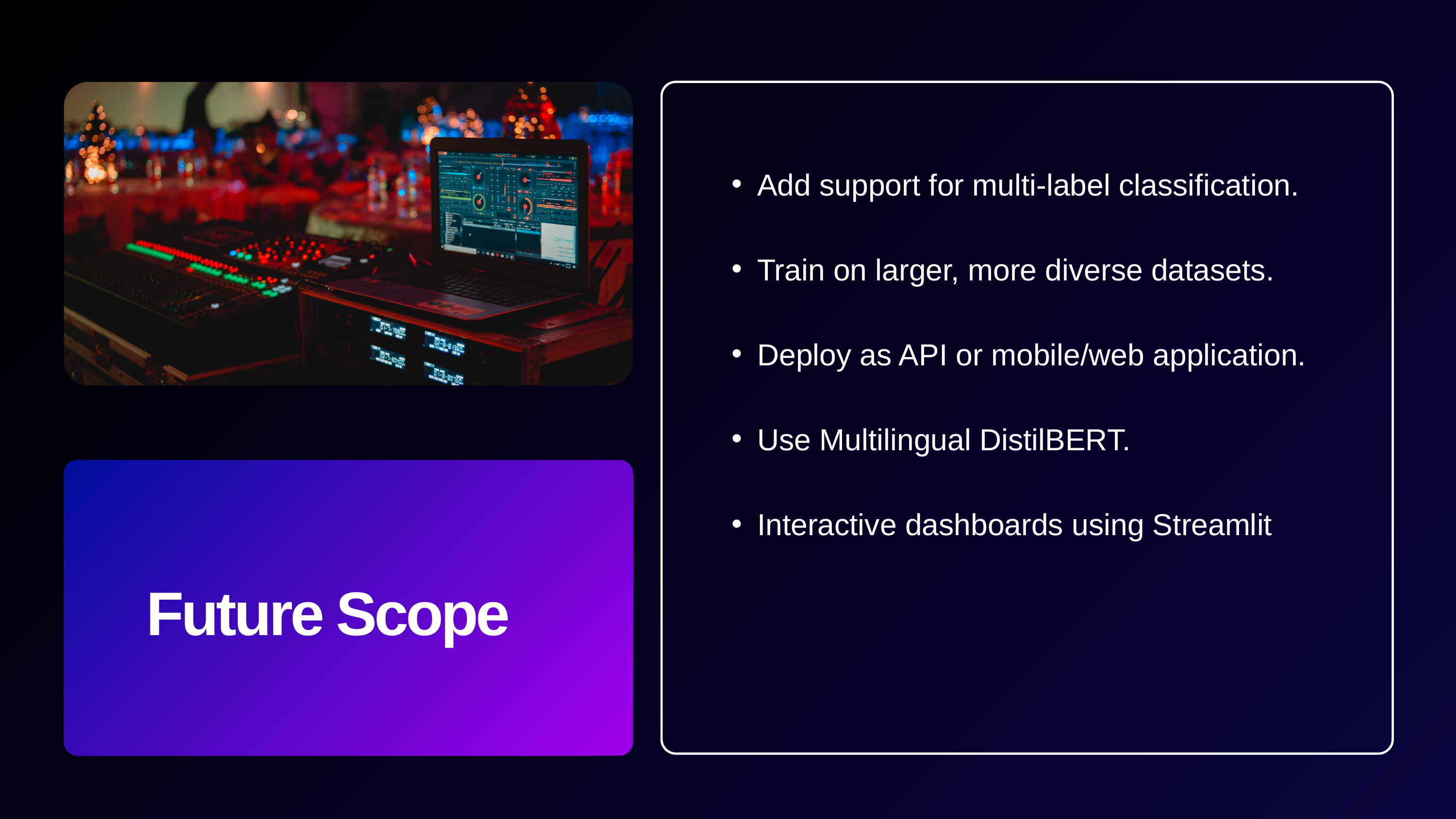

Add support for multi-label classification.

Train on larger, more diverse datasets.

Deploy as API or mobile/web application.

Use Multilingual DistilBERT.

Interactive dashboards using Streamlit

Future Scope